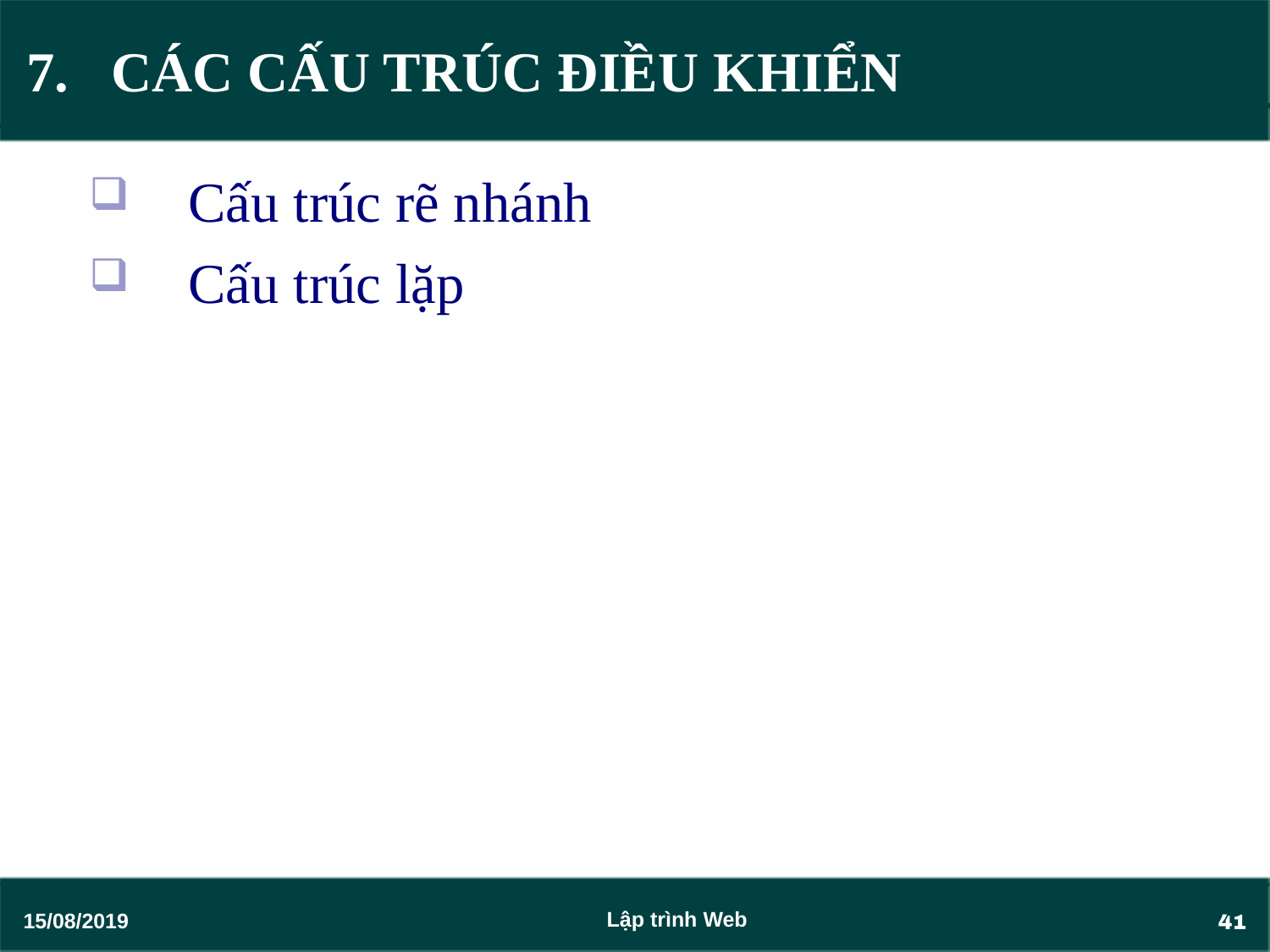

CÁC CẤU TRÚC ĐIỀU KHIỂN

Cấu trúc rẽ nhánh
Cấu trúc lặp
41
Lập trình Web
15/08/2019